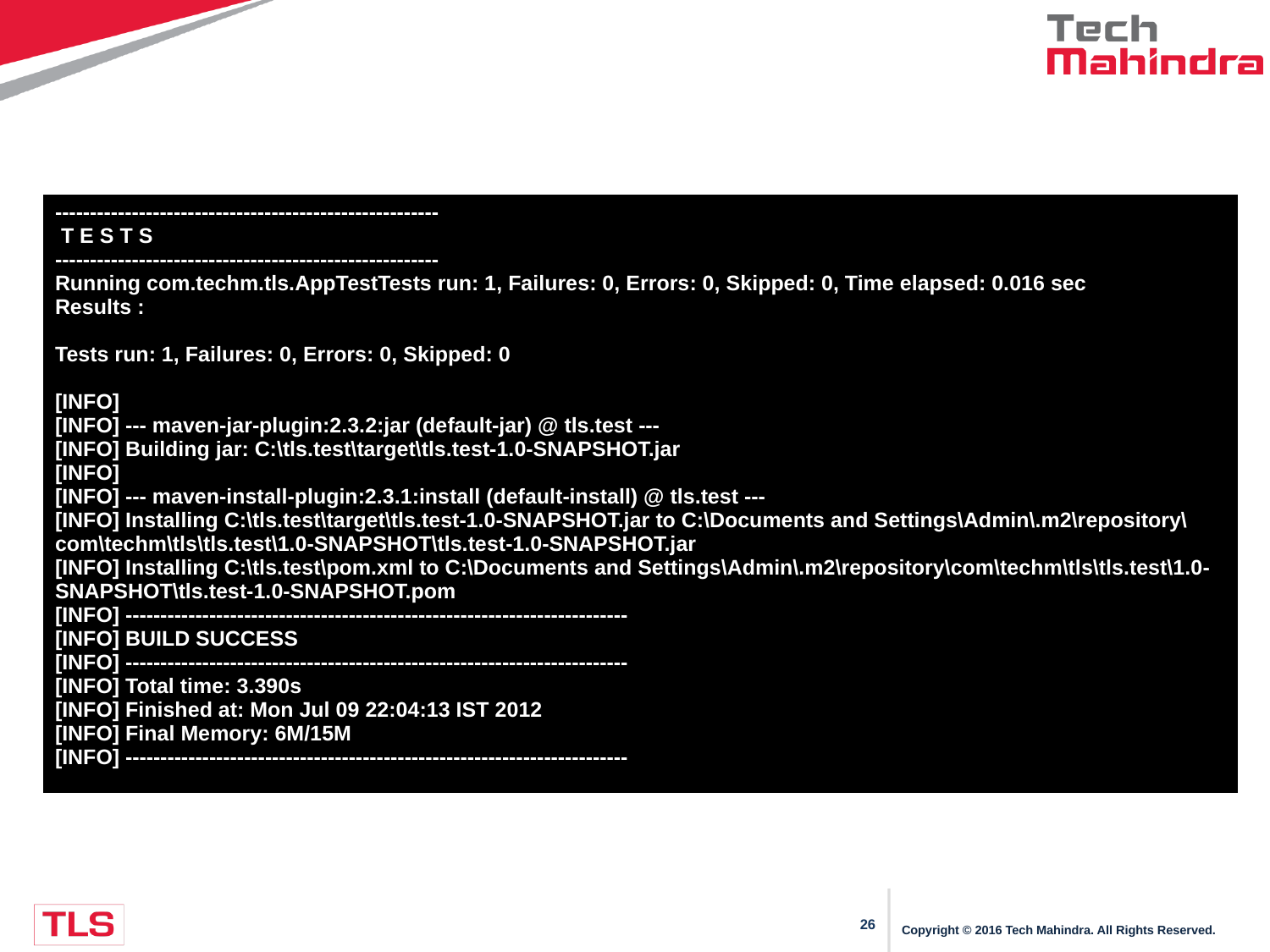

| ------------------------------------------------------- T E S T S ------------------------------------------------------- Running com.techm.tls.AppTestTests run: 1, Failures: 0, Errors: 0, Skipped: 0, Time elapsed: 0.016 sec Results : Tests run: 1, Failures: 0, Errors: 0, Skipped: 0 [INFO] [INFO] --- maven-jar-plugin:2.3.2:jar (default-jar) @ tls.test --- [INFO] Building jar: C:\tls.test\target\tls.test-1.0-SNAPSHOT.jar [INFO] [INFO] --- maven-install-plugin:2.3.1:install (default-install) @ tls.test --- [INFO] Installing C:\tls.test\target\tls.test-1.0-SNAPSHOT.jar to C:\Documents and Settings\Admin\.m2\repository\com\techm\tls\tls.test\1.0-SNAPSHOT\tls.test-1.0-SNAPSHOT.jar [INFO] Installing C:\tls.test\pom.xml to C:\Documents and Settings\Admin\.m2\repository\com\techm\tls\tls.test\1.0-SNAPSHOT\tls.test-1.0-SNAPSHOT.pom [INFO] ------------------------------------------------------------------------ [INFO] BUILD SUCCESS [INFO] ------------------------------------------------------------------------ [INFO] Total time: 3.390s [INFO] Finished at: Mon Jul 09 22:04:13 IST 2012 [INFO] Final Memory: 6M/15M [INFO] ------------------------------------------------------------------------ |
| --- |
Copyright © 2016 Tech Mahindra. All Rights Reserved.